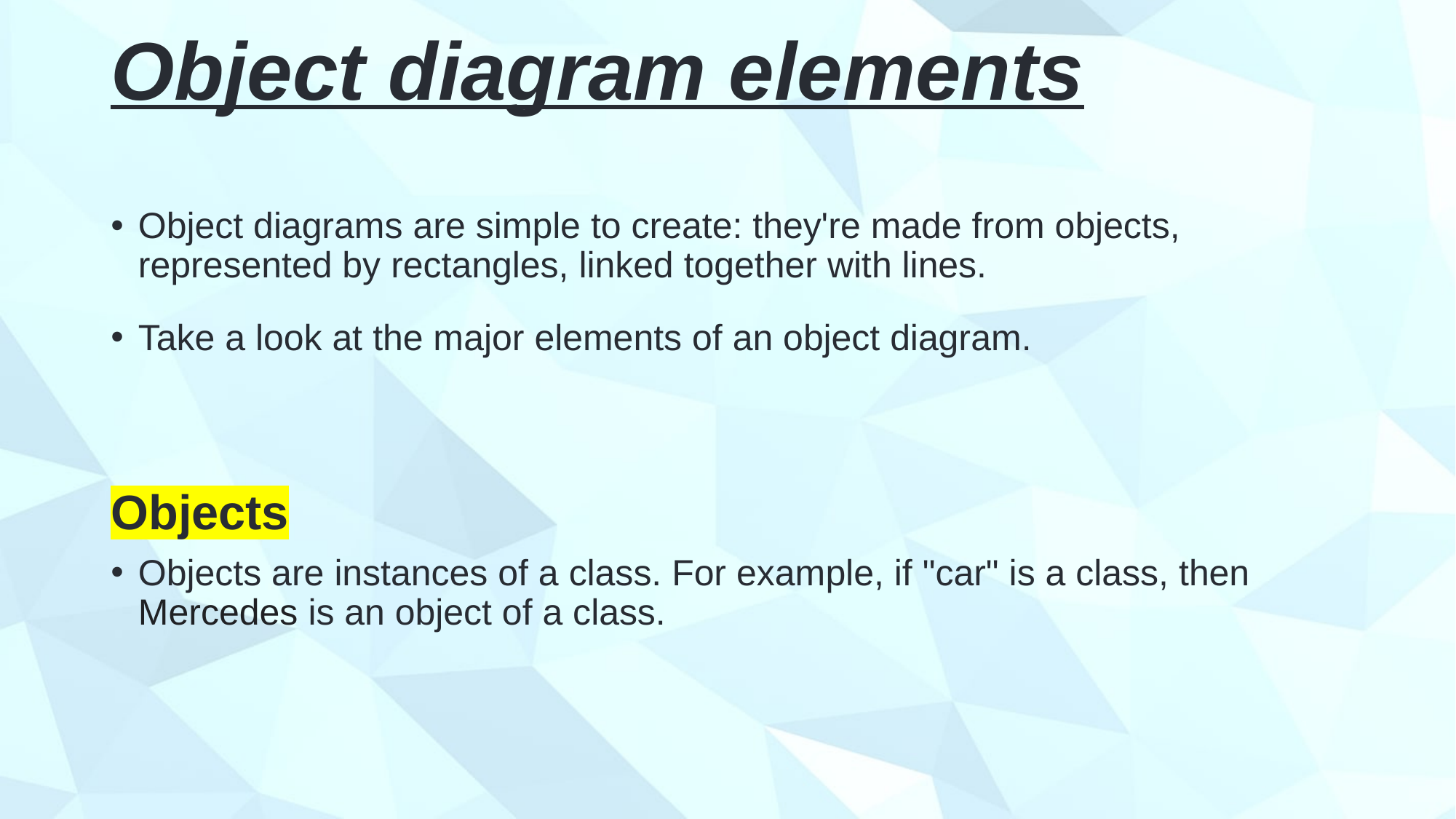

# Object diagram elements
Object diagrams are simple to create: they're made from objects, represented by rectangles, linked together with lines.
Take a look at the major elements of an object diagram.

Objects
Objects are instances of a class. For example, if "car" is a class, then Mercedes is an object of a class.